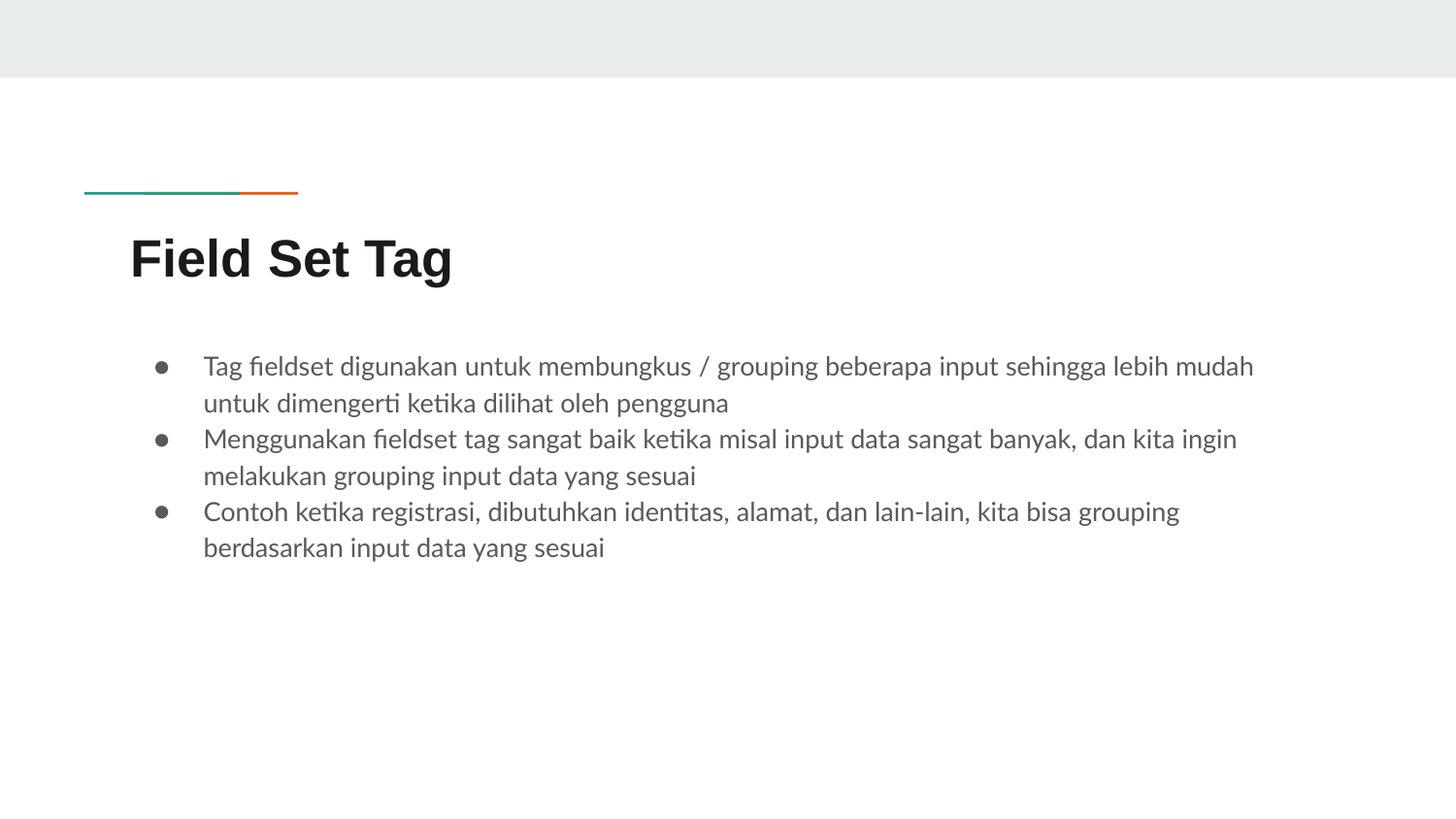

# Field Set Tag
Tag fieldset digunakan untuk membungkus / grouping beberapa input sehingga lebih mudah untuk dimengerti ketika dilihat oleh pengguna
Menggunakan fieldset tag sangat baik ketika misal input data sangat banyak, dan kita ingin melakukan grouping input data yang sesuai
Contoh ketika registrasi, dibutuhkan identitas, alamat, dan lain-lain, kita bisa grouping berdasarkan input data yang sesuai